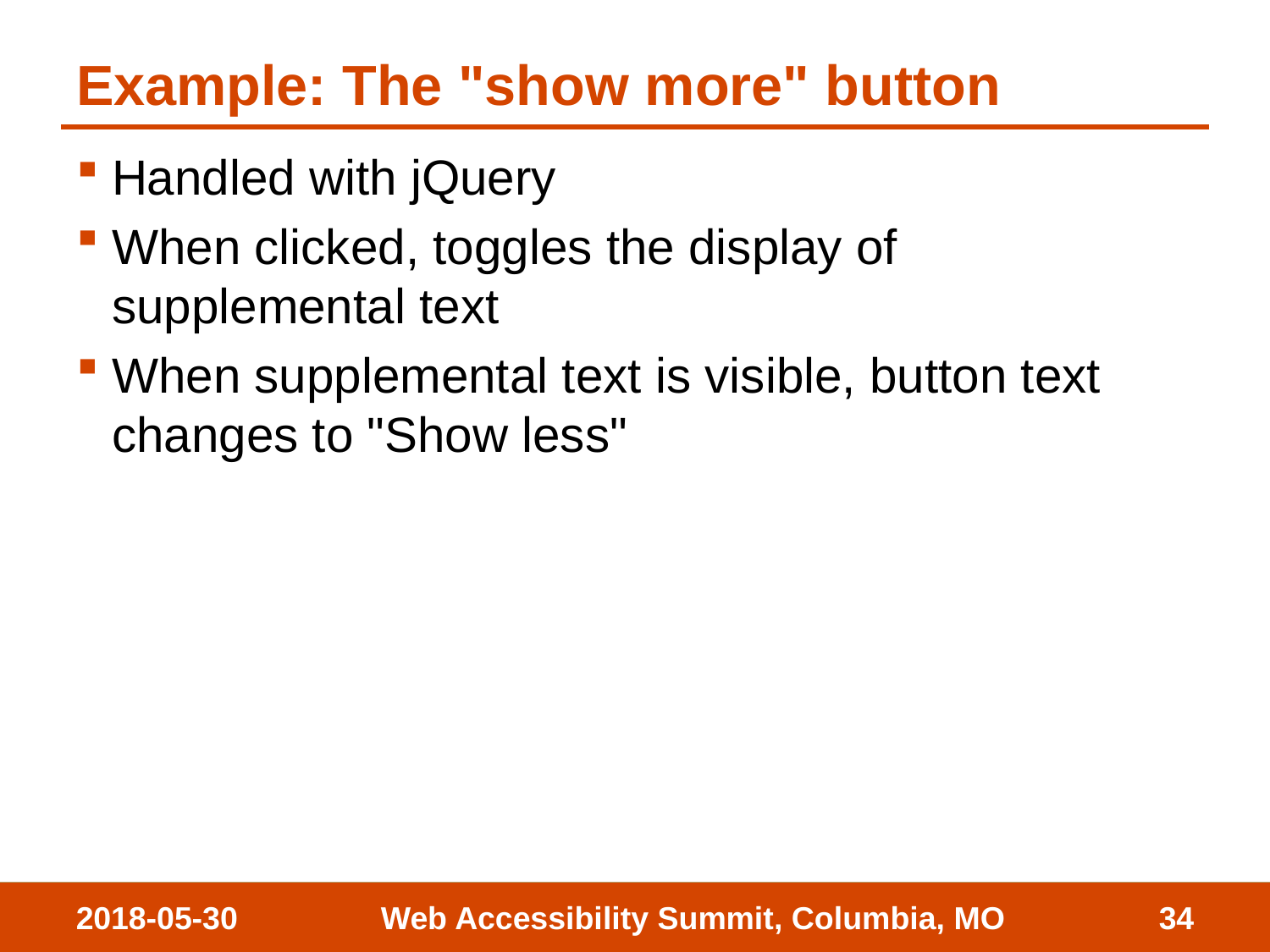

# Example: The "show more" button
Handled with jQuery
When clicked, toggles the display of supplemental text
When supplemental text is visible, button text changes to "Show less"
2018-05-30
Web Accessibility Summit, Columbia, MO
34